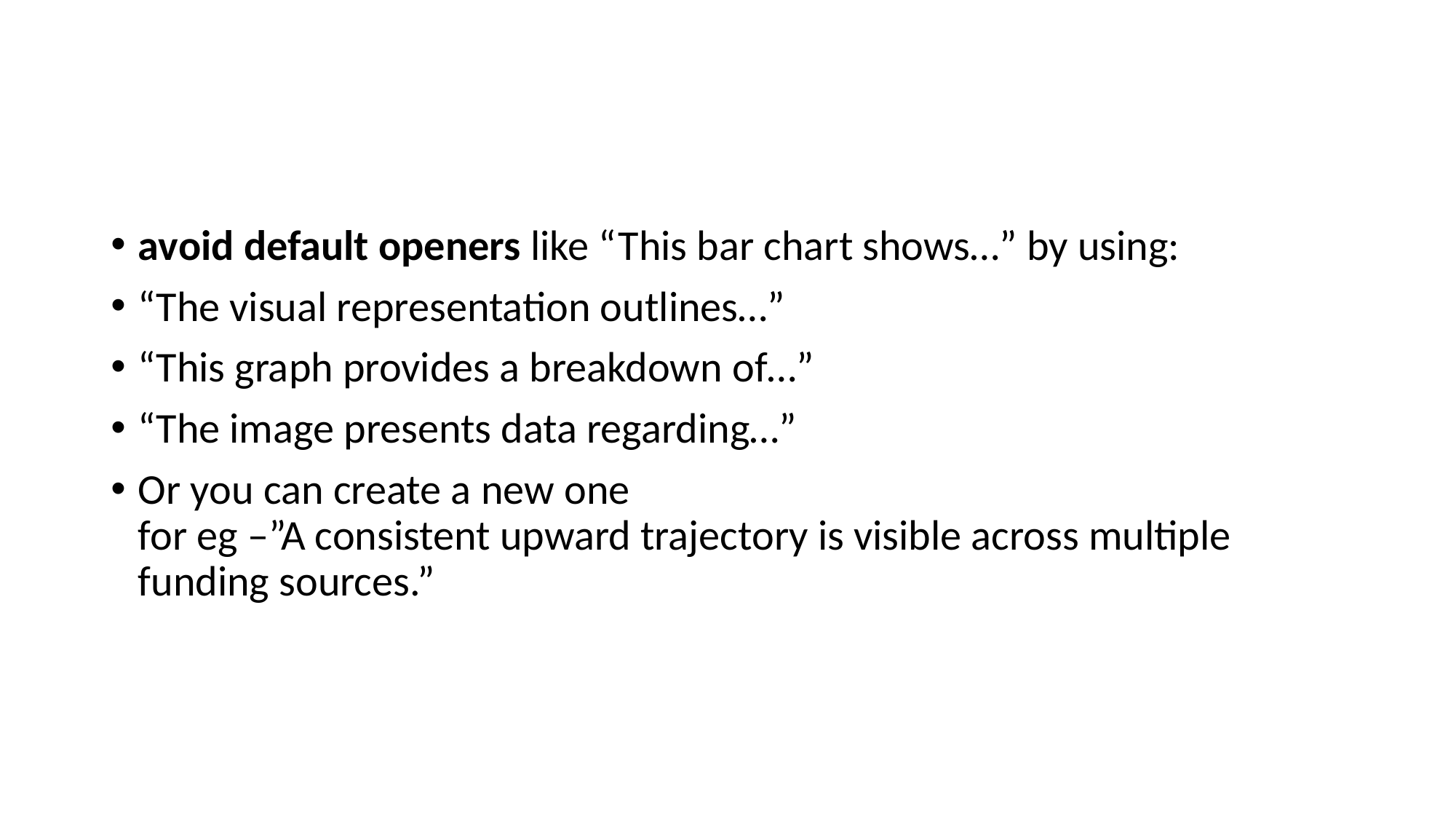

#
avoid default openers like “This bar chart shows…” by using:
“The visual representation outlines…”
“This graph provides a breakdown of…”
“The image presents data regarding…”
Or you can create a new one
for eg –”A consistent upward trajectory is visible across multiple funding sources.”